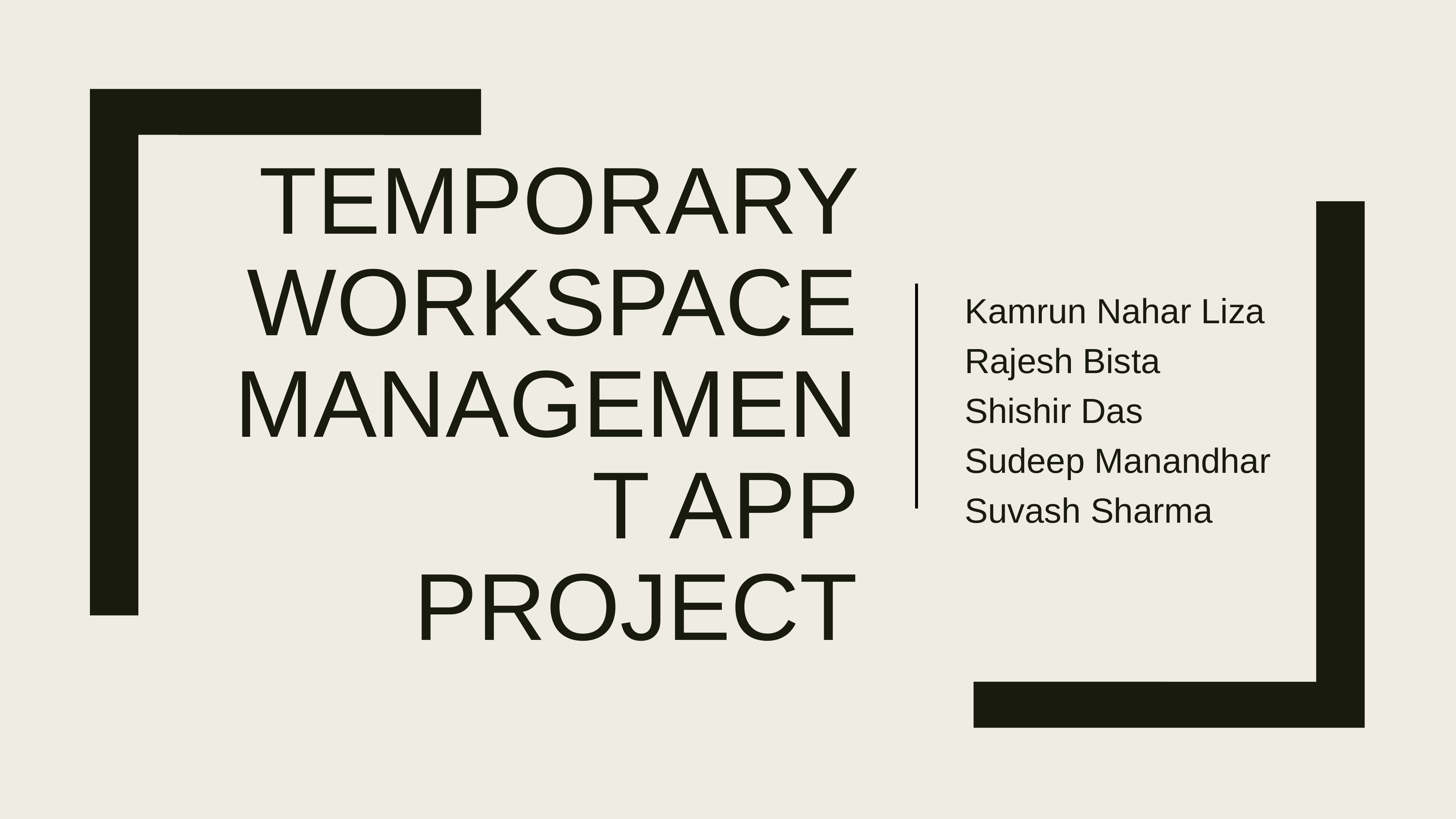

Kamrun Nahar Liza
Rajesh Bista
Shishir Das
Sudeep Manandhar
Suvash Sharma
# Temporary Workspace Management App Project